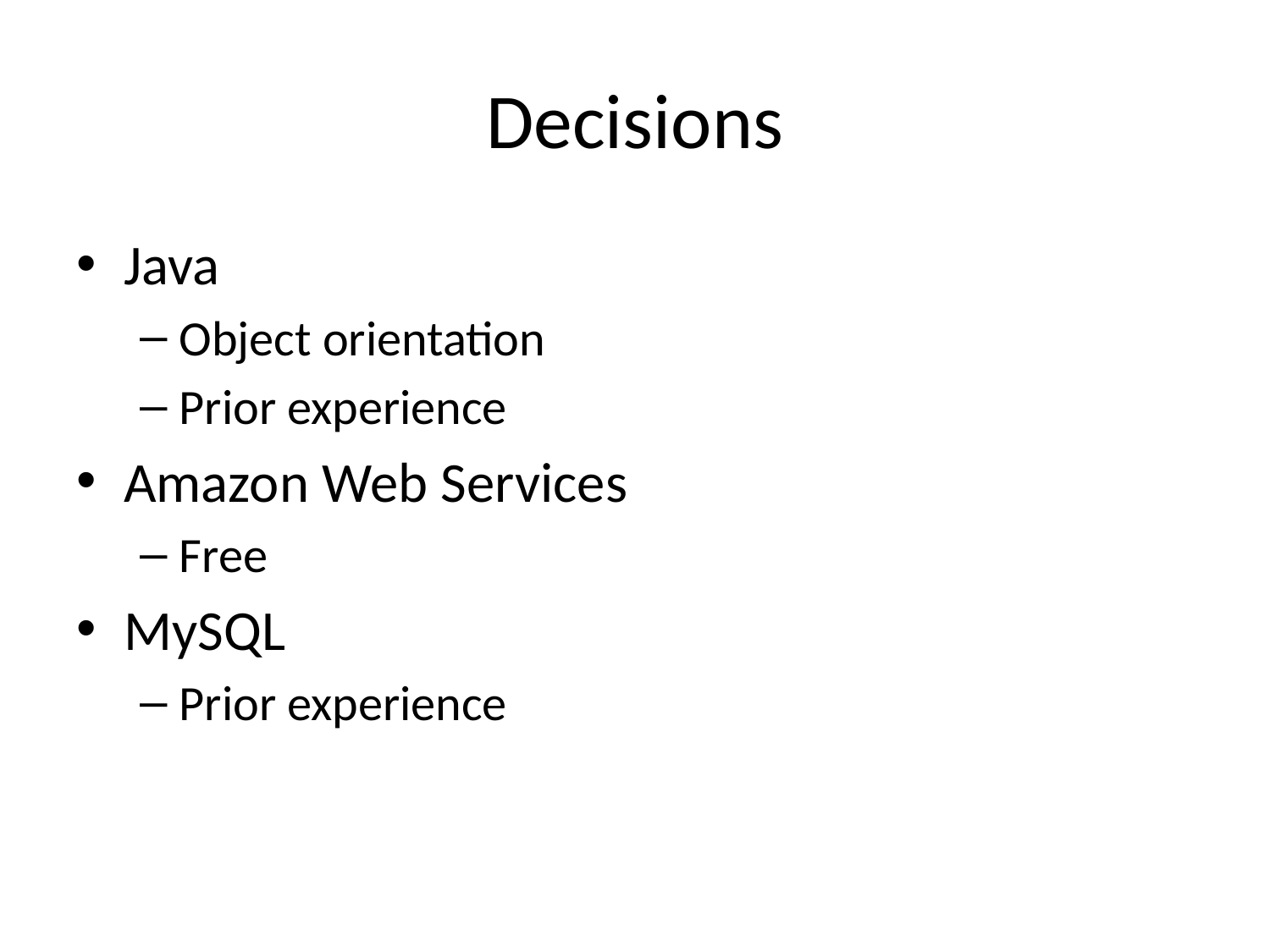

# Decisions
Java
Object orientation
Prior experience
Amazon Web Services
Free
MySQL
Prior experience